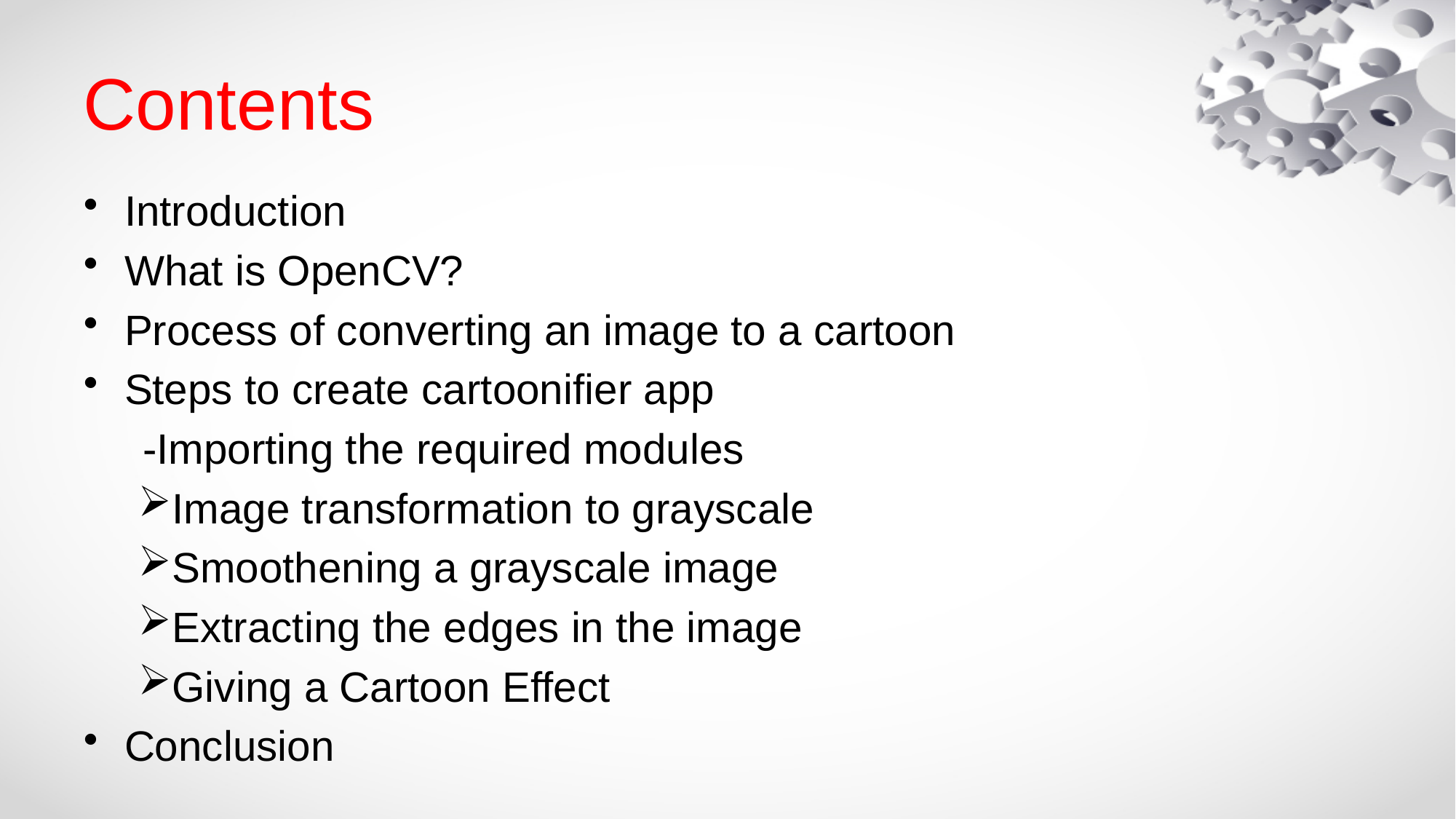

# Contents
Introduction
What is OpenCV?
Process of converting an image to a cartoon
Steps to create cartoonifier app
     -Importing the required modules
Image transformation to grayscale
Smoothening a grayscale image
Extracting the edges in the image
Giving a Cartoon Effect
Conclusion